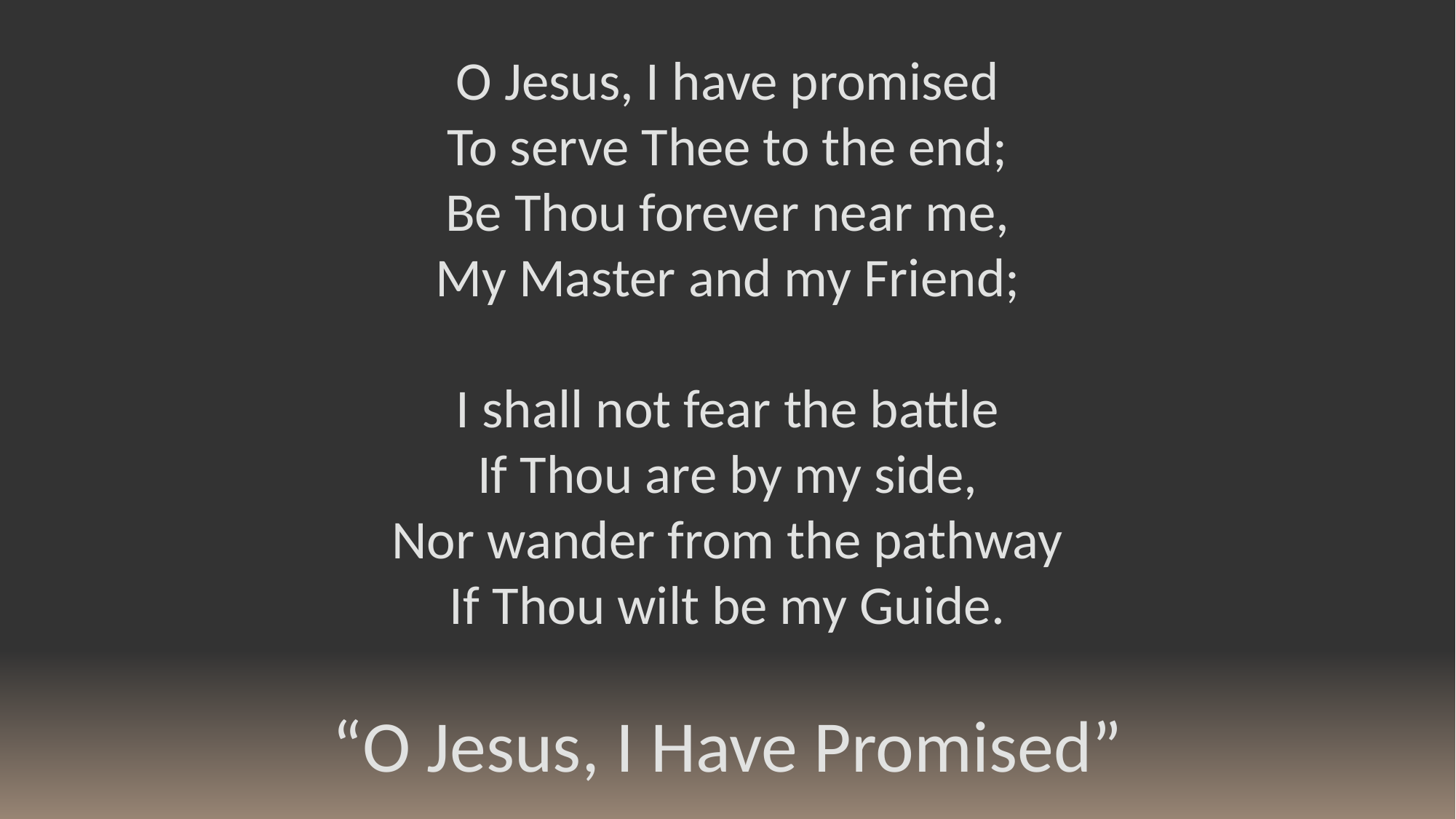

O Jesus, I have promised
To serve Thee to the end;
Be Thou forever near me,
My Master and my Friend;

I shall not fear the battle
If Thou are by my side,
Nor wander from the pathway
If Thou wilt be my Guide.

“O Jesus, I Have Promised”